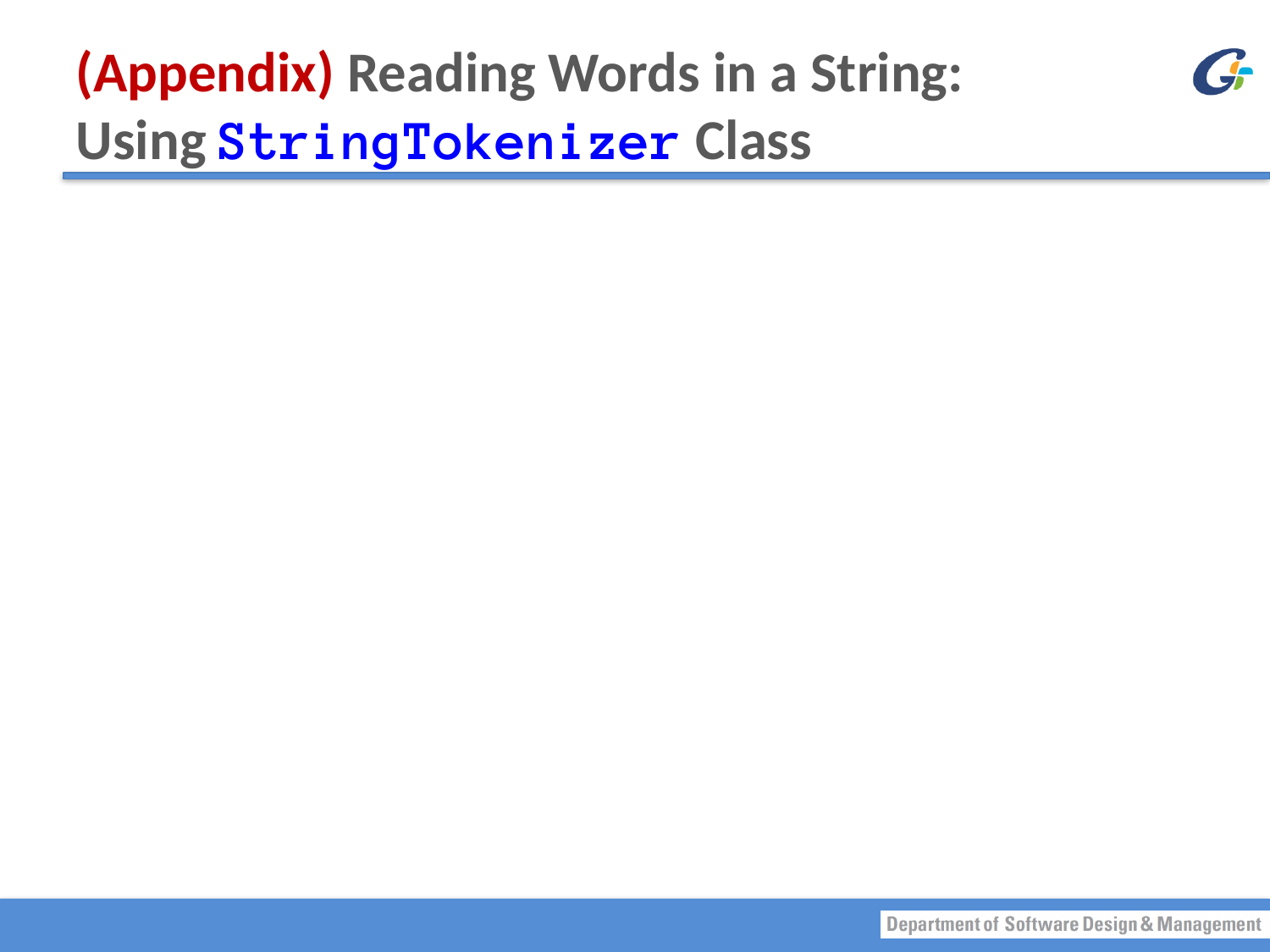

# (Appendix) Reading Words in a String: Using StringTokenizer Class
StringTokenizer can be used to parse a line into words
import java.util.*
some of its useful methods are shown in the text
e.g. test if there are more tokens
you can specify delimiters (the character or characters that separate words)
the default delimiters are "white space" (space, tab, and newline)